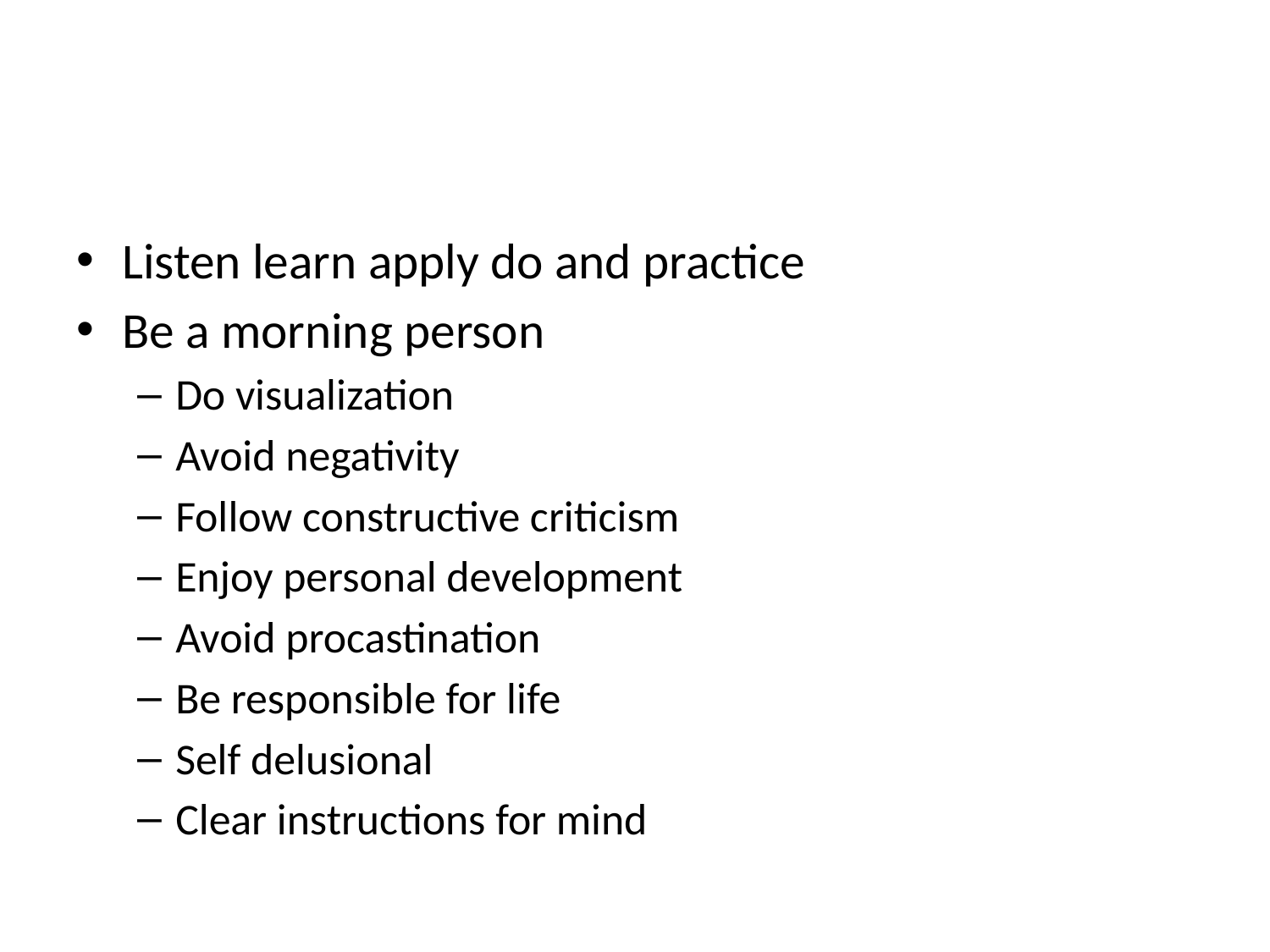

#
Listen learn apply do and practice
Be a morning person
Do visualization
Avoid negativity
Follow constructive criticism
Enjoy personal development
Avoid procastination
Be responsible for life
Self delusional
Clear instructions for mind